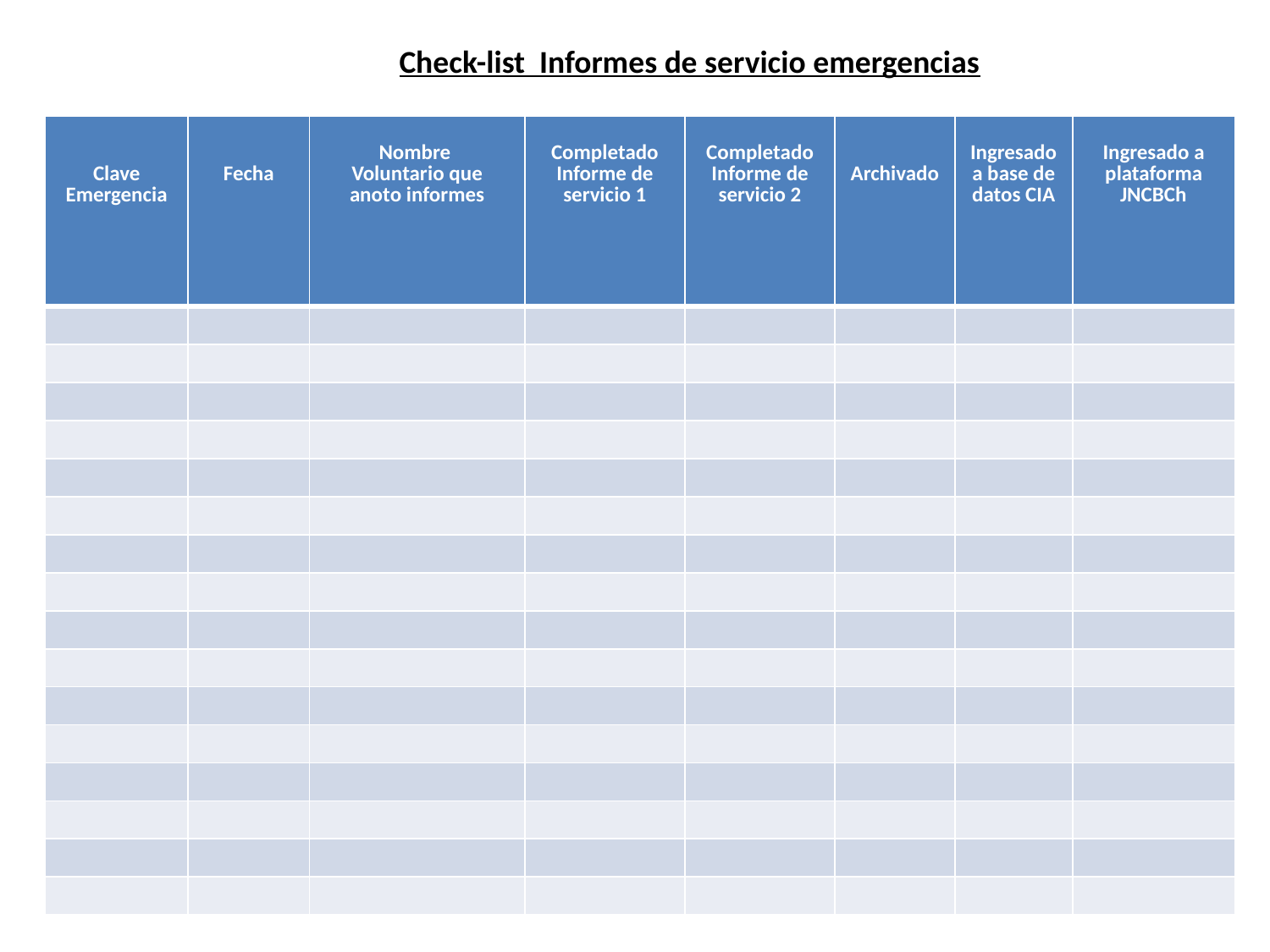

Check-list  Informes de servicio emergencias
| Clave Emergencia | Fecha | Nombre Voluntario que anoto informes | Completado Informe de servicio 1 | Completado Informe de servicio 2 | Archivado | Ingresado a base de datos CIA | Ingresado a plataforma JNCBCh |
| --- | --- | --- | --- | --- | --- | --- | --- |
|  |  |  |  |  |  |  |  |
|  |  |  |  |  |  |  |  |
|  |  |  |  |  |  |  |  |
|  |  |  |  |  |  |  |  |
|  |  |  |  |  |  |  |  |
|  |  |  |  |  |  |  |  |
|  |  |  |  |  |  |  |  |
|  |  |  |  |  |  |  |  |
|  |  |  |  |  |  |  |  |
|  |  |  |  |  |  |  |  |
|  |  |  |  |  |  |  |  |
|  |  |  |  |  |  |  |  |
|  |  |  |  |  |  |  |  |
|  |  |  |  |  |  |  |  |
|  |  |  |  |  |  |  |  |
|  |  |  |  |  |  |  |  |